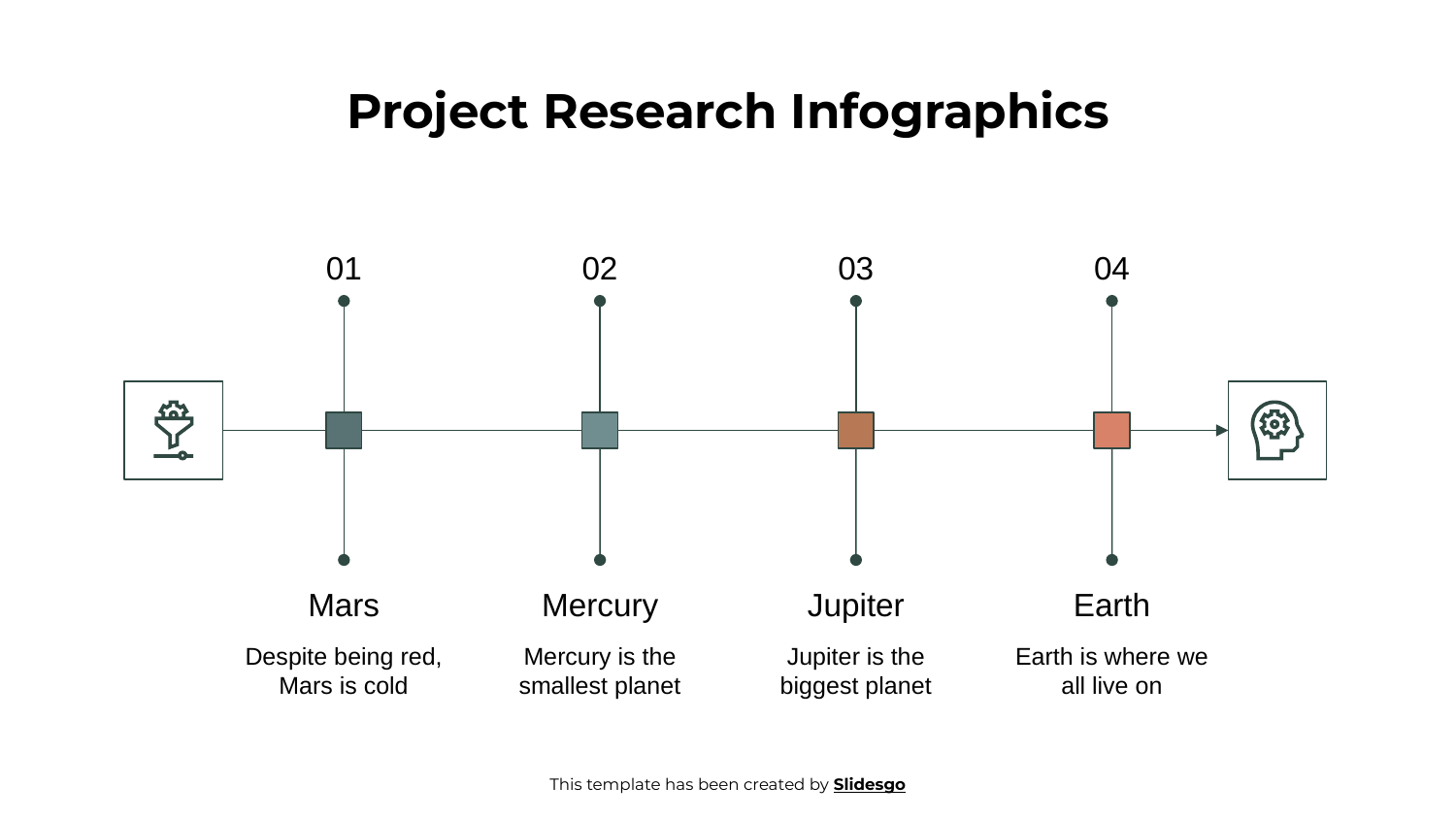

# Project Research Infographics
01
Mars
Despite being red, Mars is cold
02
Mercury
Mercury is the smallest planet
03
Jupiter
Jupiter is the biggest planet
04
Earth
Earth is where we all live on

This template has been created by Slidesgo